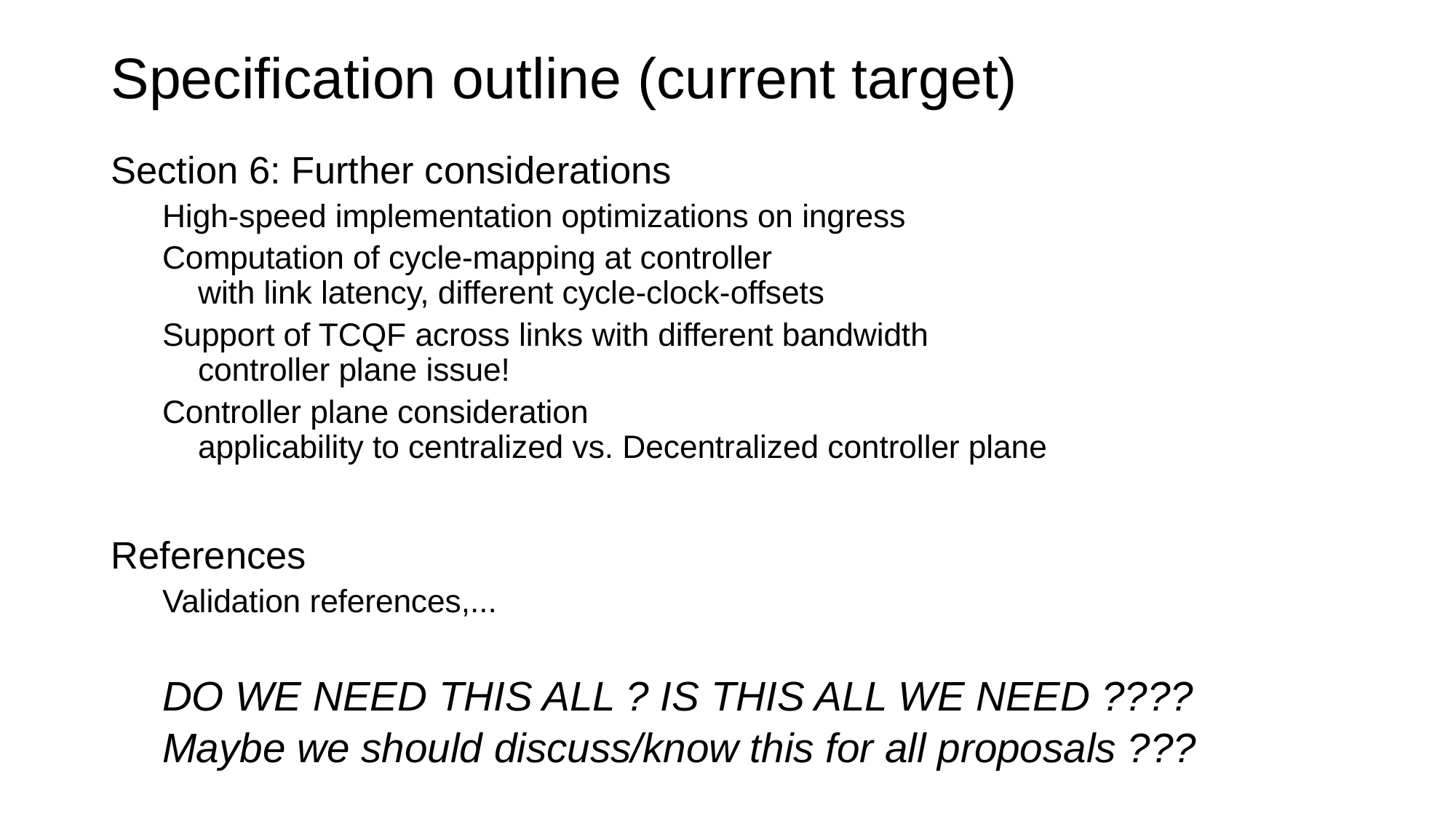

# Specification outline (current target)
Section 6: Further considerations
High-speed implementation optimizations on ingress
Computation of cycle-mapping at controller
    with link latency, different cycle-clock-offsets
Support of TCQF across links with different bandwidth
    controller plane issue!
Controller plane consideration
    applicability to centralized vs. Decentralized controller plane

References
Validation references,...

DO WE NEED THIS ALL ? IS THIS ALL WE NEED ????
Maybe we should discuss/know this for all proposals ???